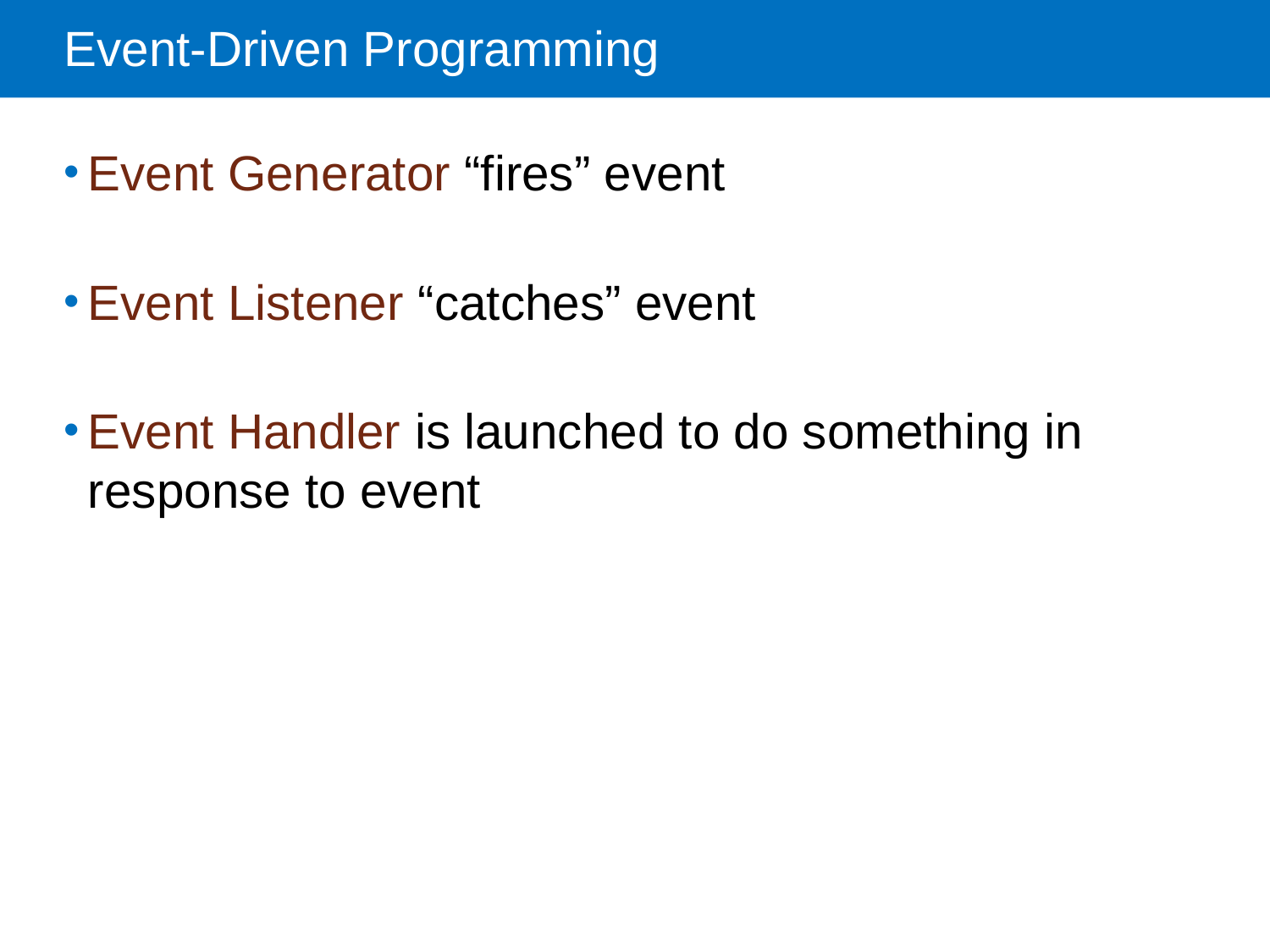

# Event-Driven Programming
Event Generator “fires” event
Event Listener “catches” event
Event Handler is launched to do something in response to event